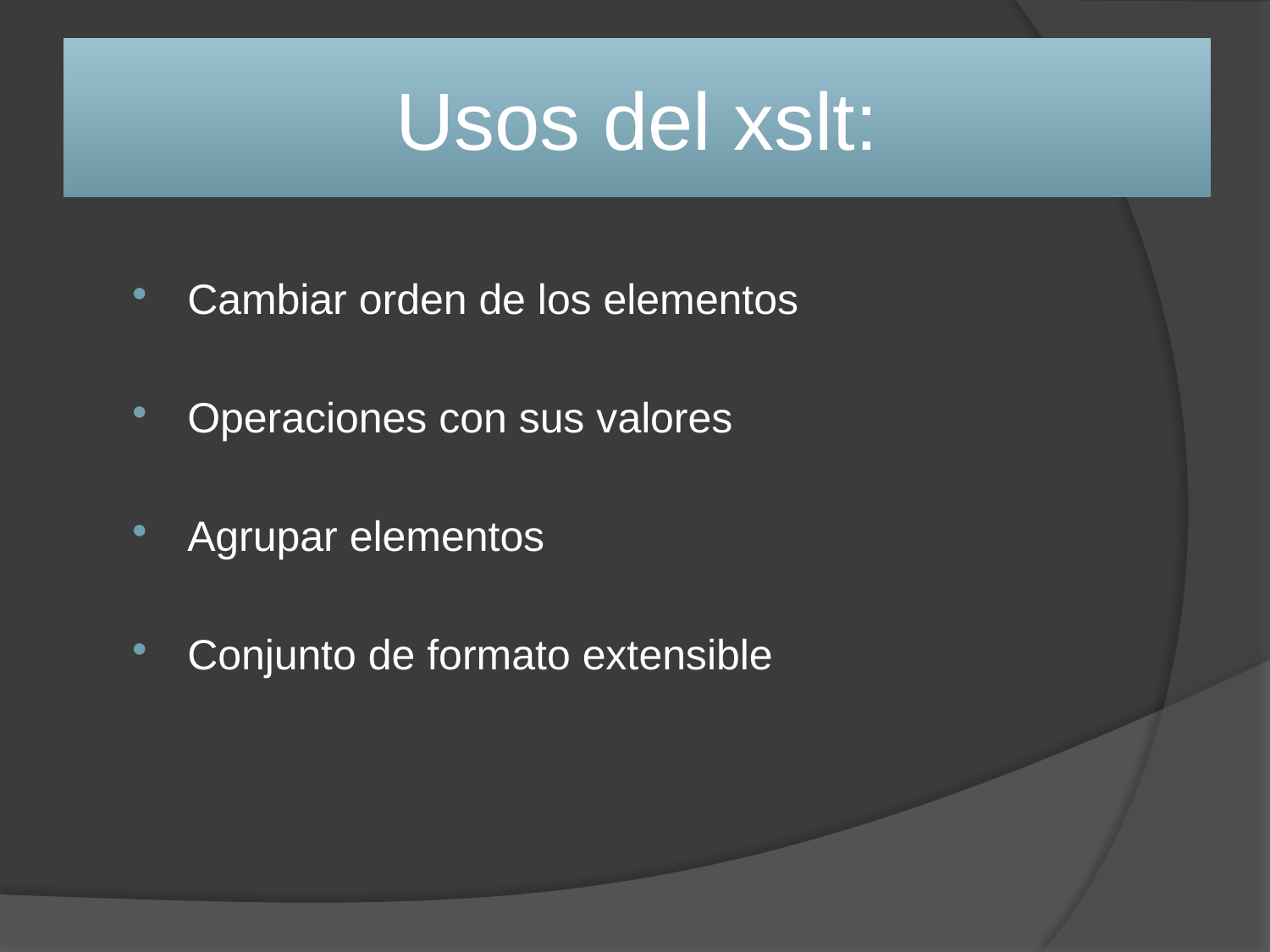

# Usos del xslt:
Cambiar orden de los elementos

Operaciones con sus valores

Agrupar elementos

Conjunto de formato extensible